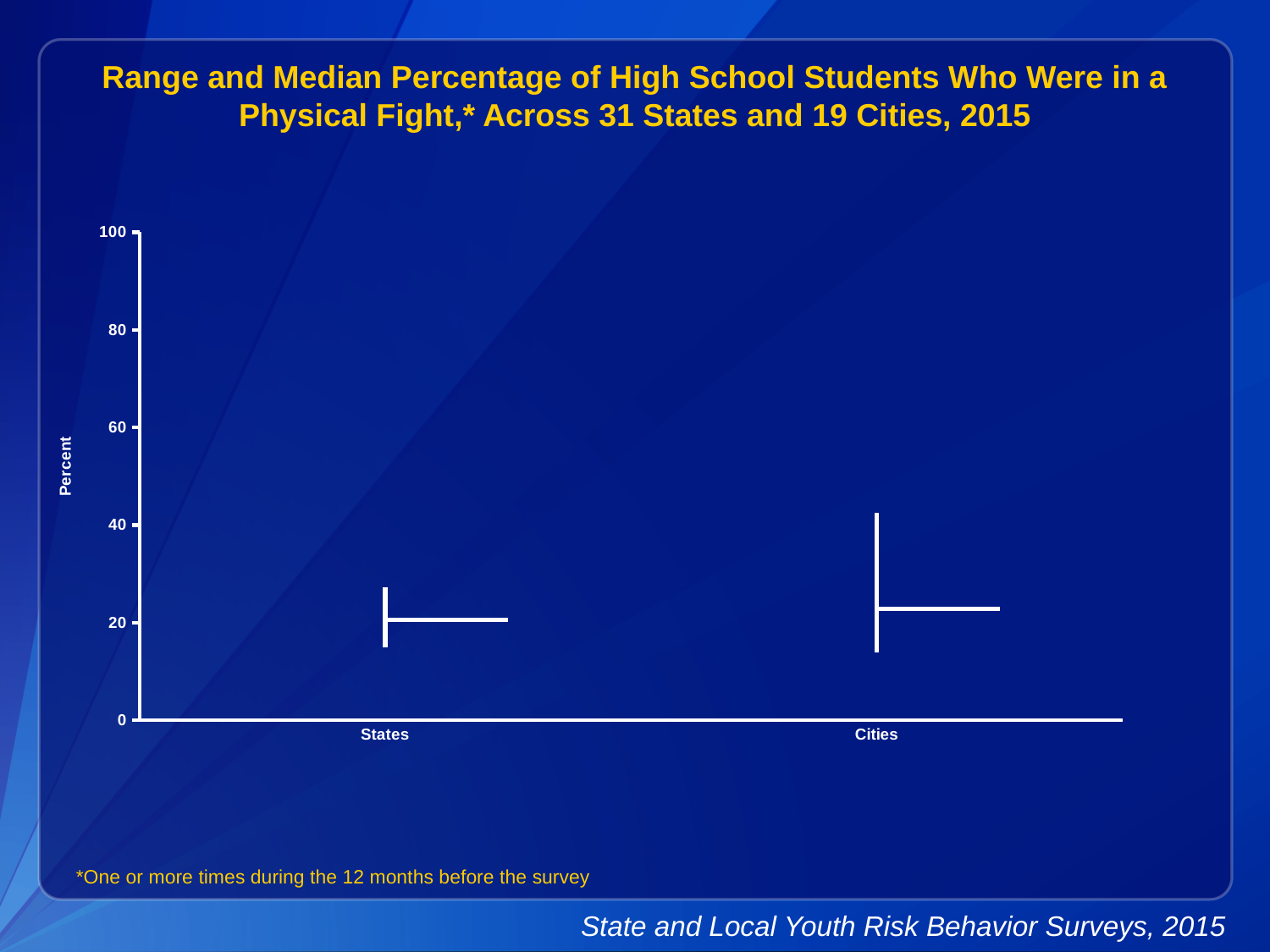

Range and Median Percentage of High School Students Who Were in a Physical Fight,* Across 31 States and 19 Cities, 2015

[unsupported chart]

*One or more times during the 12 months before the survey
State and Local Youth Risk Behavior Surveys, 2015